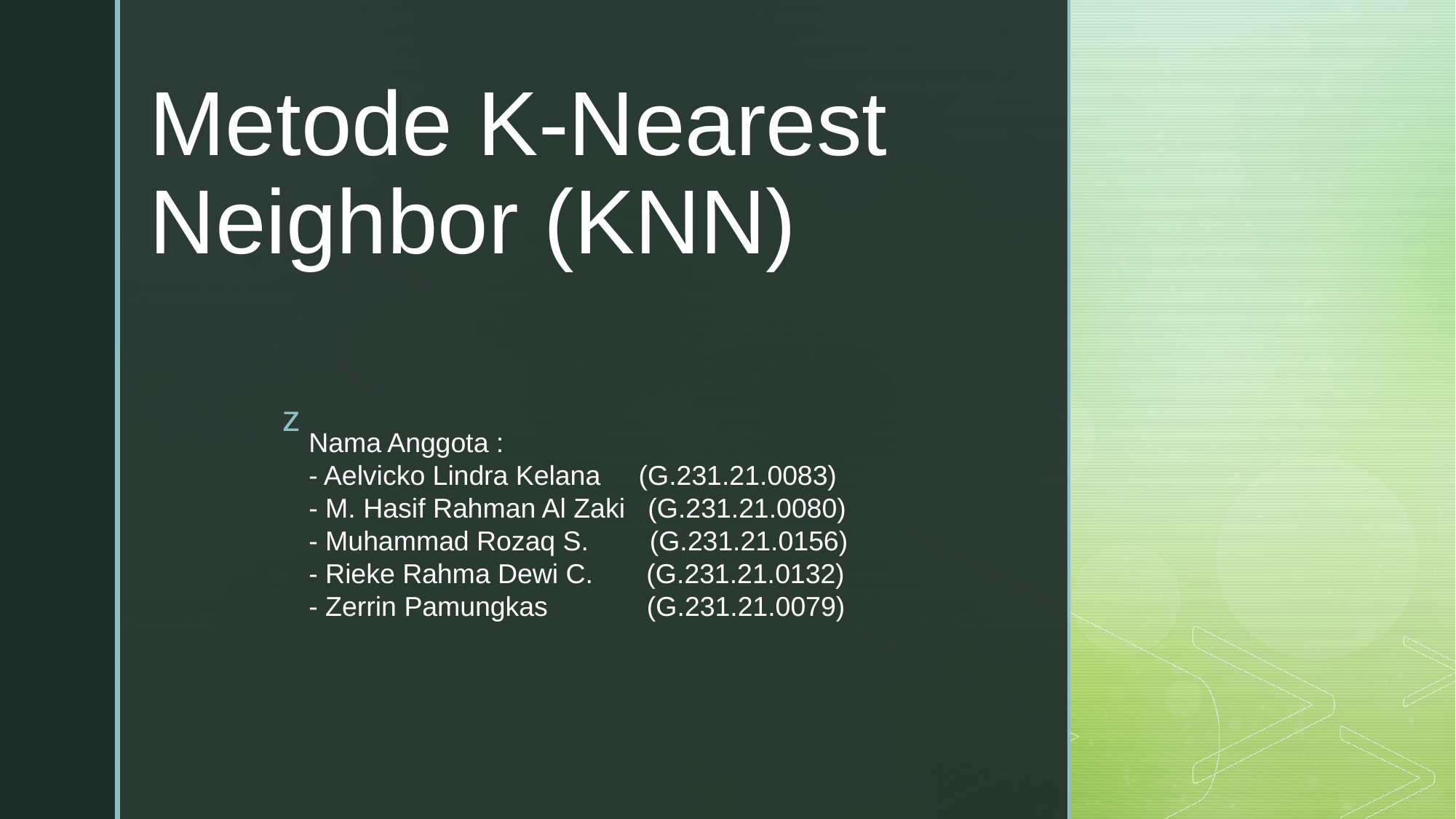

# Metode K-Nearest Neighbor (KNN)
Nama Anggota :
- Aelvicko Lindra Kelana     (G.231.21.0083)
- M. Hasif Rahman Al Zaki   (G.231.21.0080)
- Muhammad Rozaq S.        (G.231.21.0156)
- Rieke Rahma Dewi C.       (G.231.21.0132)
- Zerrin Pamungkas             (G.231.21.0079)